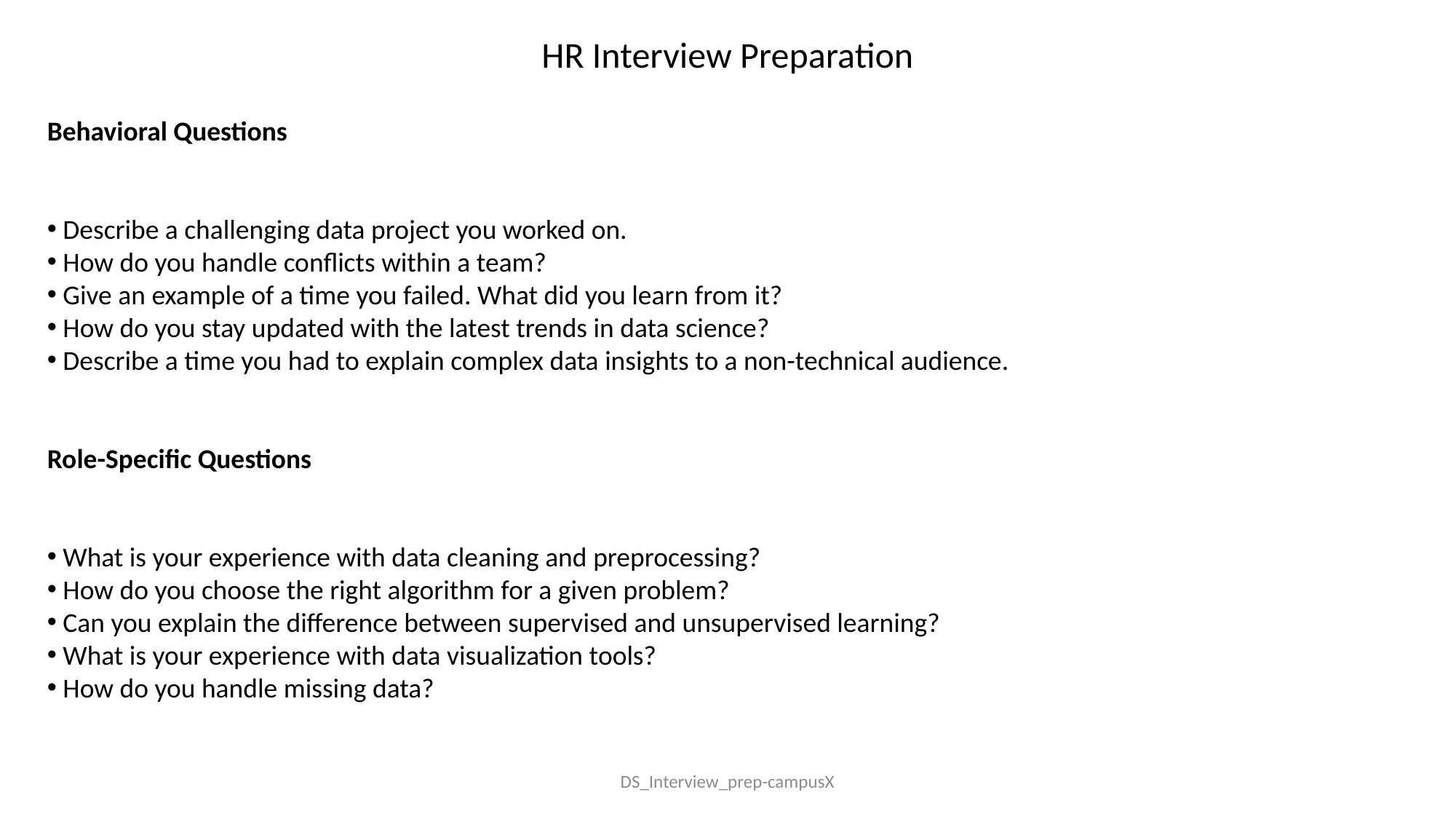

HR Interview Preparation

Behavioral Questions

 Describe a challenging data project you worked on.
 How do you handle conflicts within a team?
 Give an example of a time you failed. What did you learn from it?
 How do you stay updated with the latest trends in data science?
 Describe a time you had to explain complex data insights to a non-technical audience.

Role-Specific Questions

 What is your experience with data cleaning and preprocessing?
 How do you choose the right algorithm for a given problem?
 Can you explain the difference between supervised and unsupervised learning?
 What is your experience with data visualization tools?
 How do you handle missing data?

DS_Interview_prep-campusX